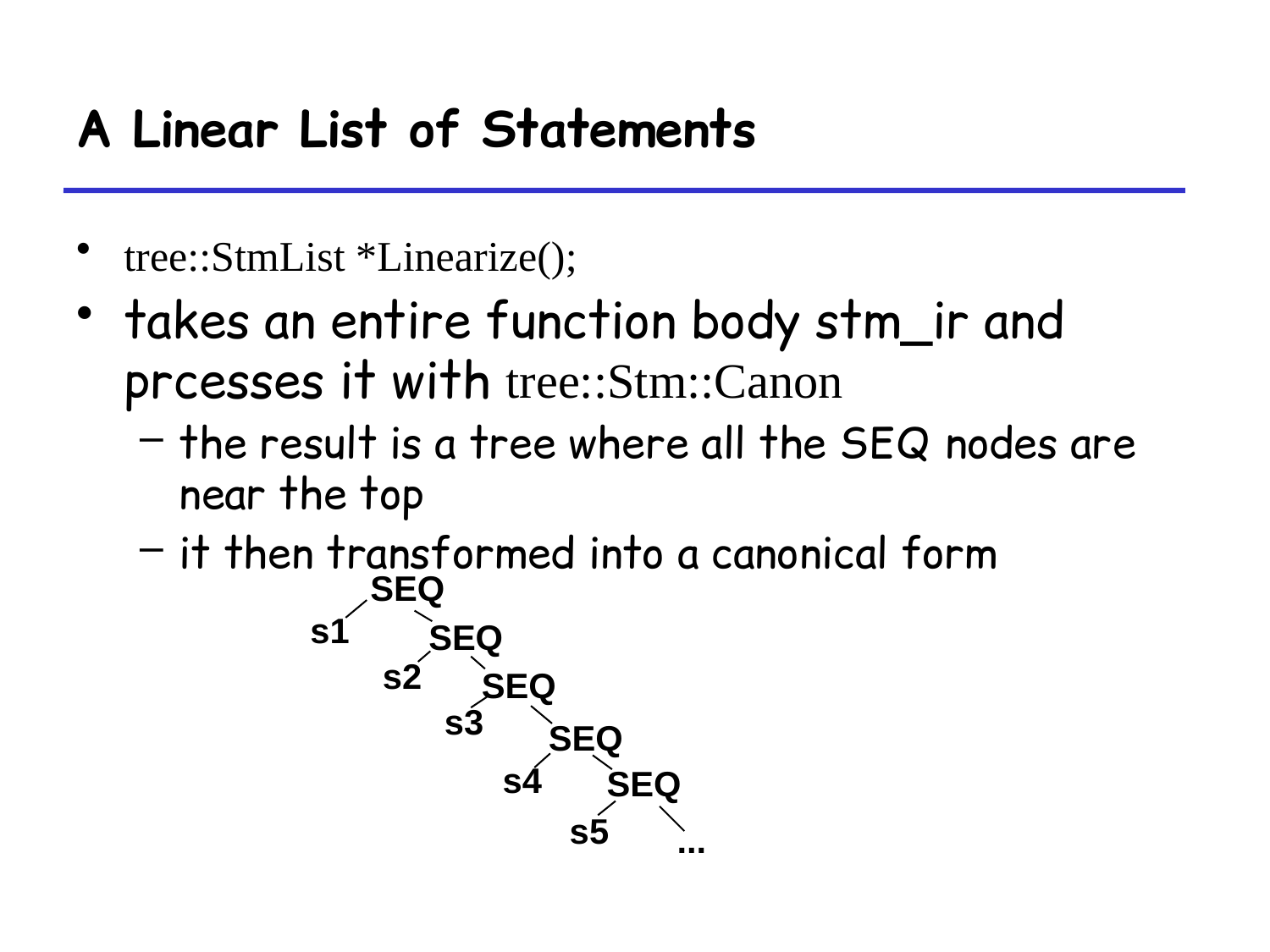

# A Linear List of Statements
tree::StmList *Linearize();
takes an entire function body stm_ir and prcesses it with tree::Stm::Canon
the result is a tree where all the SEQ nodes are near the top
it then transformed into a canonical form

SEQ

s1

SEQ

s2

SEQ

s3

SEQ

s4
SEQ

s5
...
29